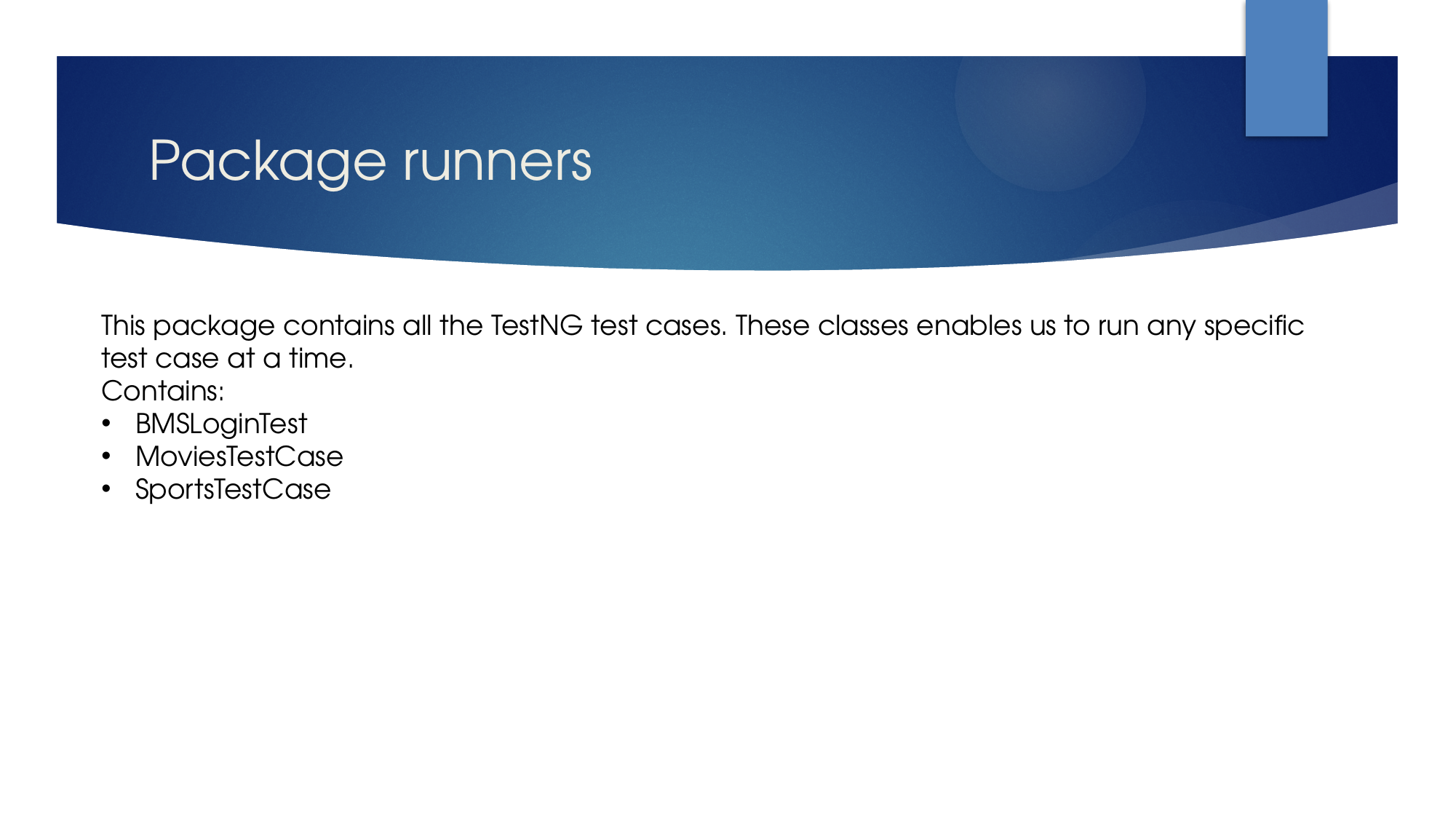

# Package runners
This package contains all the TestNG test cases. These classes enables us to run any specific test case at a time.
Contains:
BMSLoginTest
MoviesTestCase
SportsTestCase